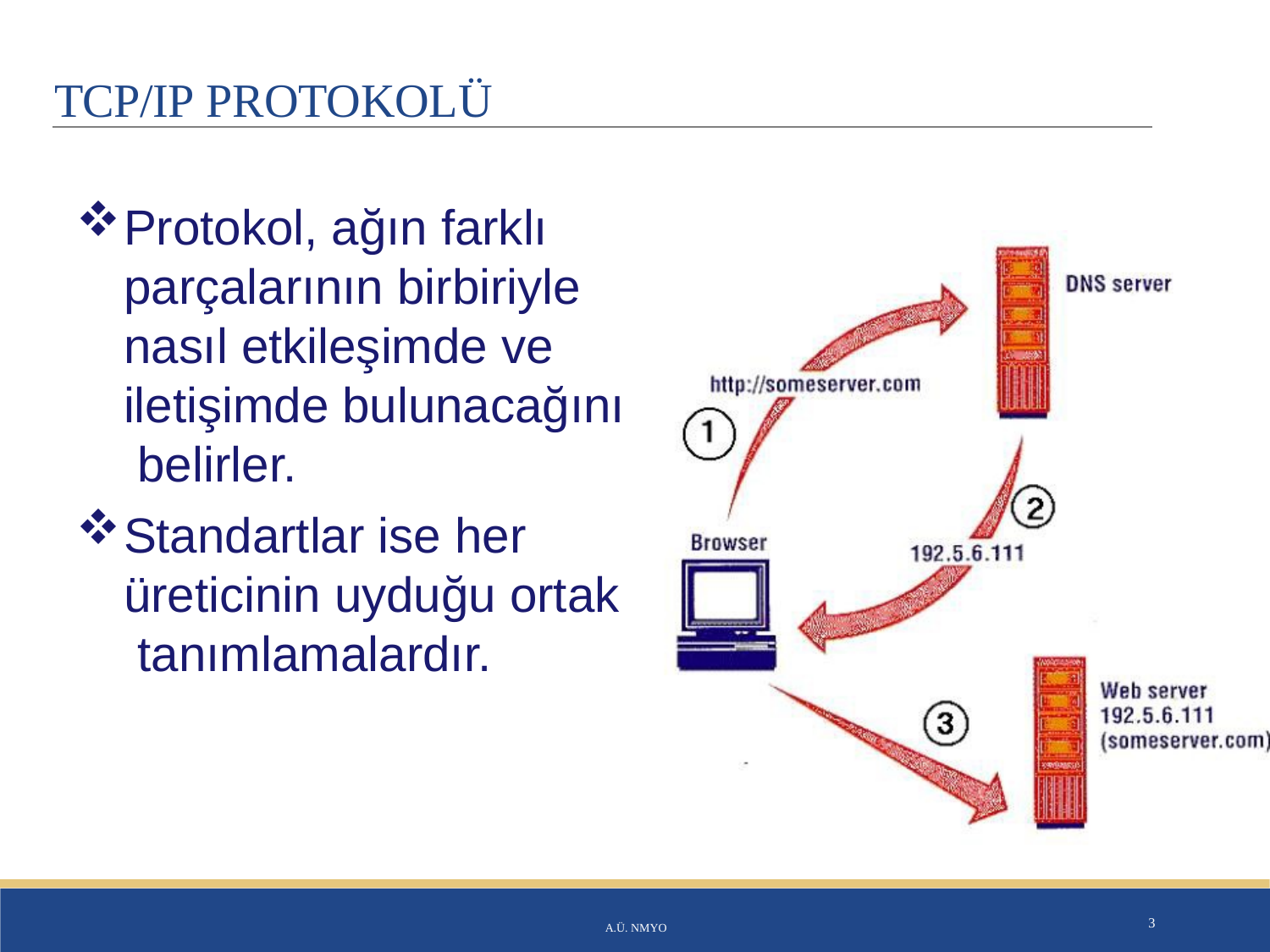

# TCP/IP PROTOKOLÜ
Protokol, ağın farklı  parçalarının birbiriyle  nasıl etkileşimde ve  iletişimde bulunacağını  belirler.
Standartlar ise her  üreticinin uyduğu ortak  tanımlamalardır.

A.Ü. NMYO
3